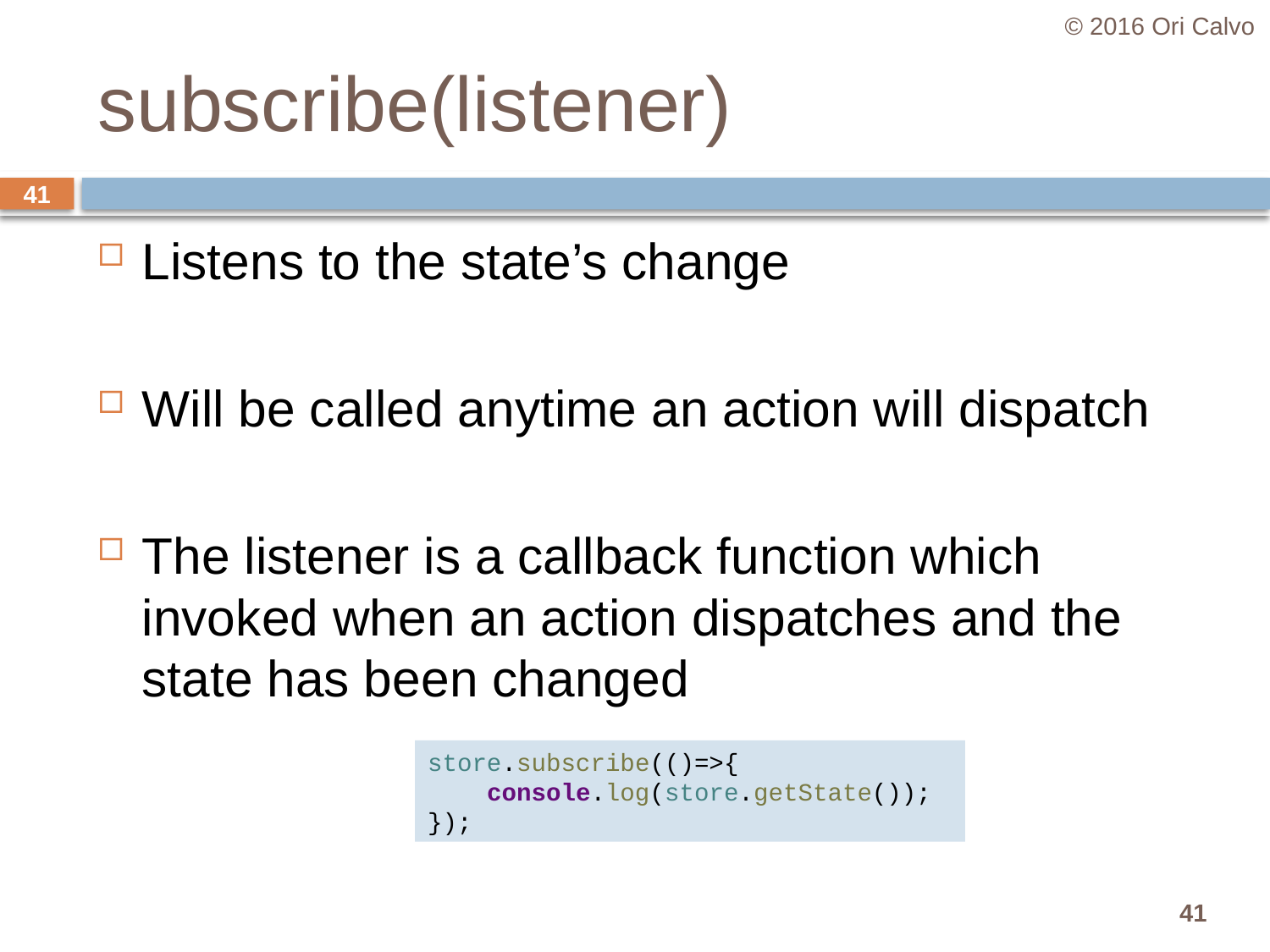

© 2016 Ori Calvo
# subscribe(listener)
41
Listens to the state’s change

Will be called anytime an action will dispatch

The listener is a callback function which invoked when an action dispatches and the state has been changed
store.subscribe(()=>{
    console.log(store.getState());
});